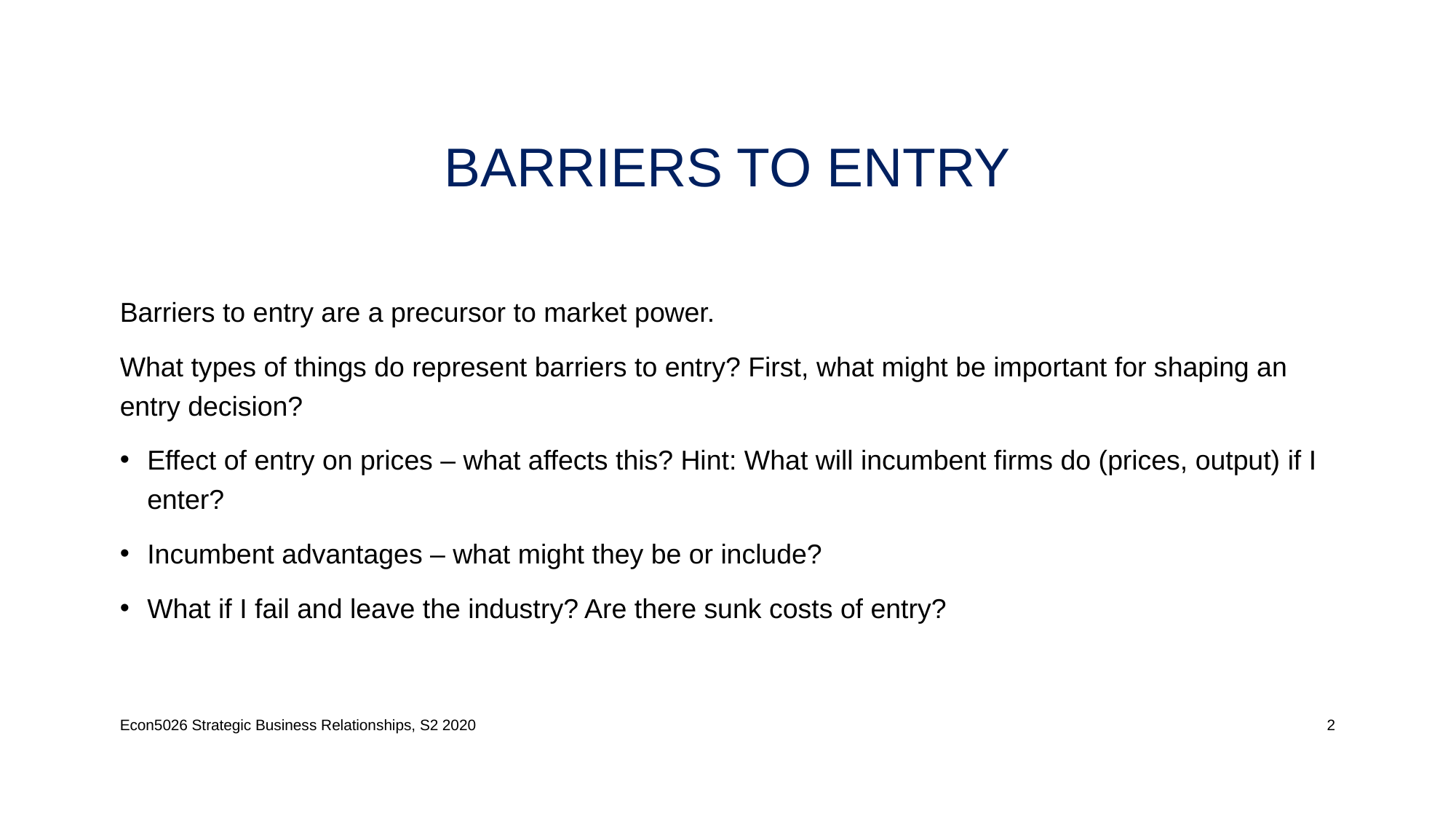

# Barriers to Entry
Barriers to entry are a precursor to market power.
What types of things do represent barriers to entry? First, what might be important for shaping an entry decision?
Effect of entry on prices – what affects this? Hint: What will incumbent firms do (prices, output) if I enter?
Incumbent advantages – what might they be or include?
What if I fail and leave the industry? Are there sunk costs of entry?
Econ5026 Strategic Business Relationships, S2 2020
2